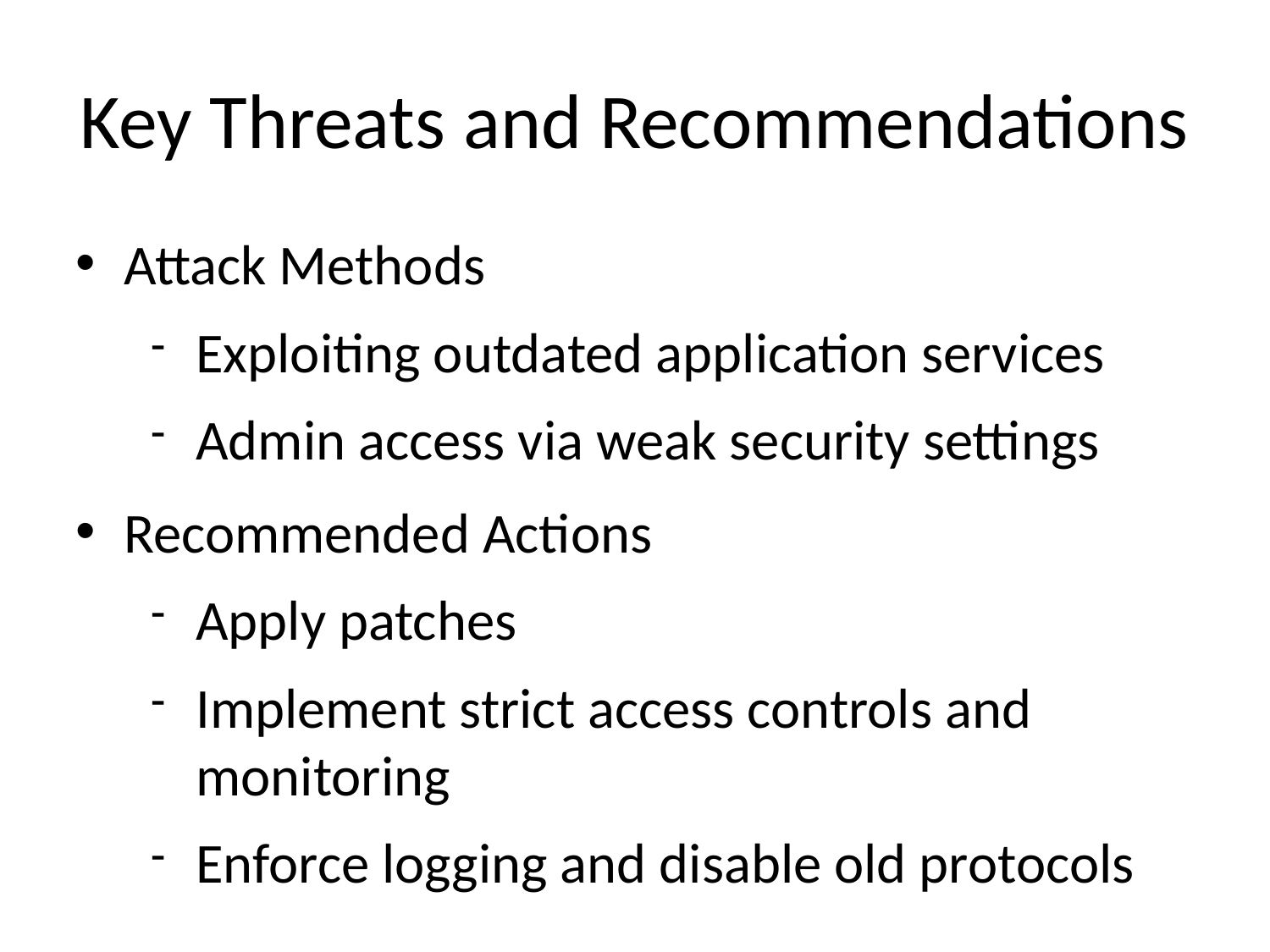

Key Threats and Recommendations
Attack Methods
Exploiting outdated application services
Admin access via weak security settings
Recommended Actions
Apply patches
Implement strict access controls and monitoring
Enforce logging and disable old protocols